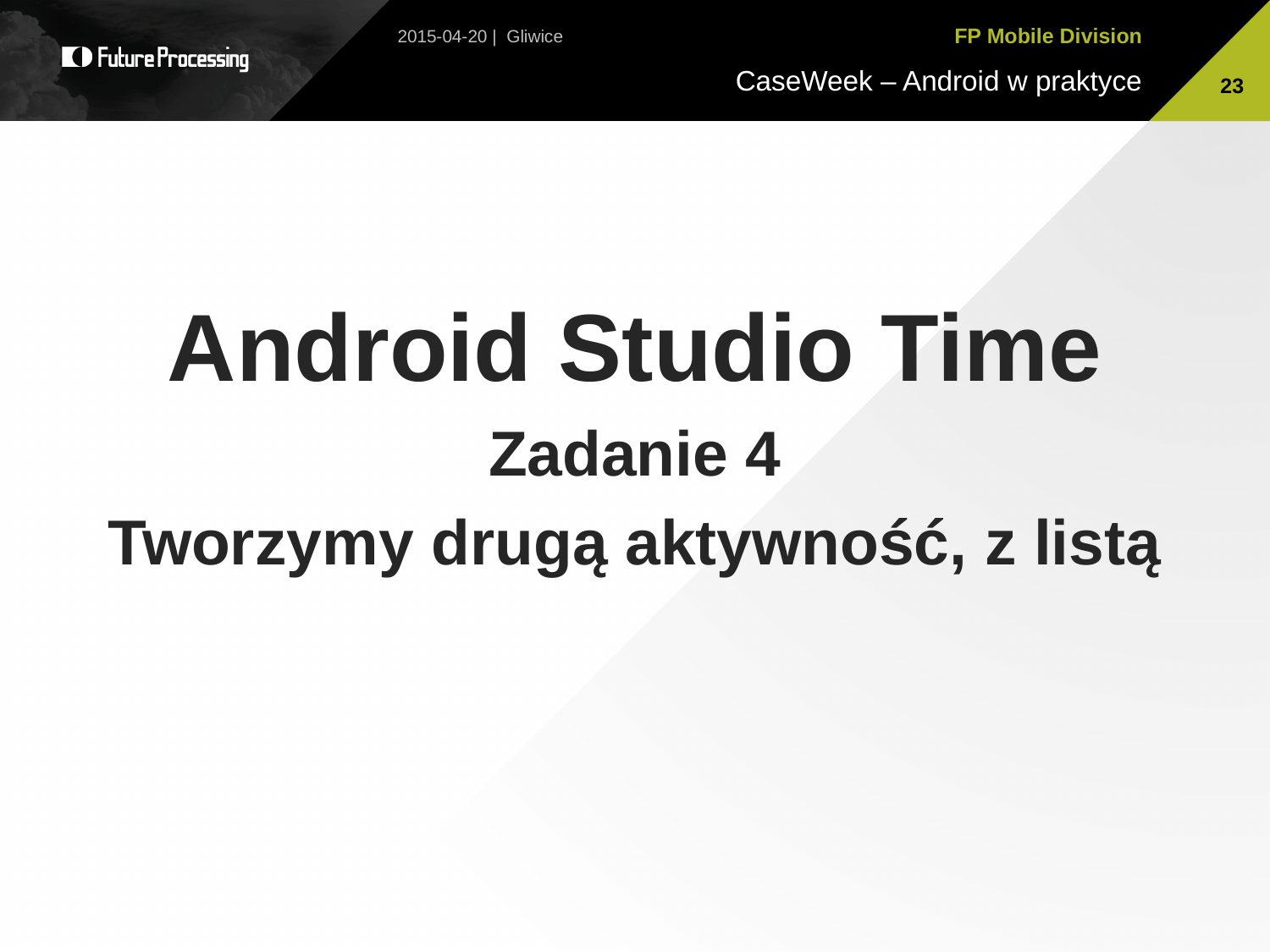

2015-04-20 |  Gliwice
23

Android Studio Time
Zadanie 4
Tworzymy drugą aktywność, z listą